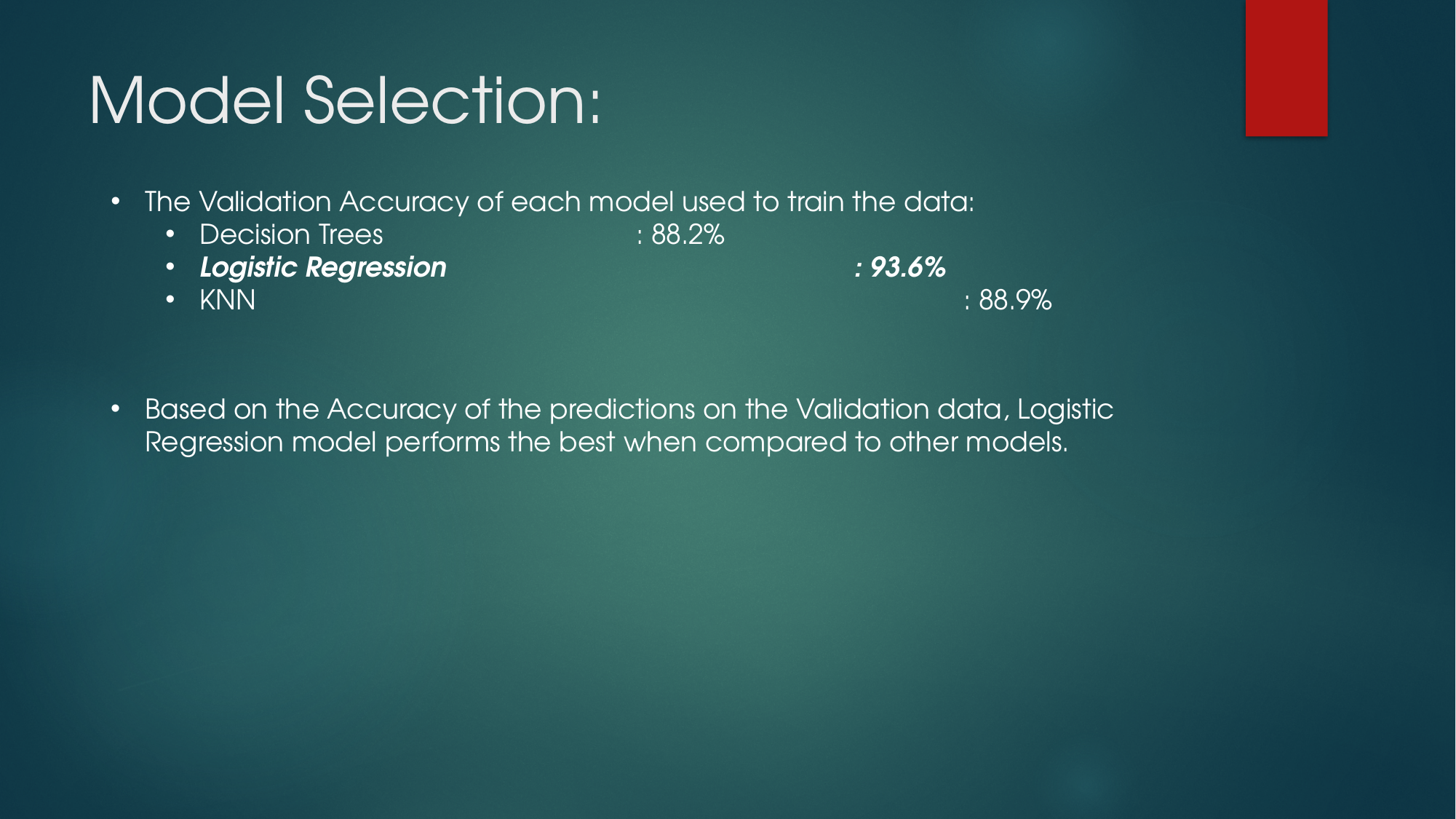

# Model Selection:
The Validation Accuracy of each model used to train the data:
Decision Trees                             	: 88.2%
Logistic Regression	      			: 93.6%
KNN 		                     				: 88.9%
Based on the Accuracy of the predictions on the Validation data, Logistic Regression model performs the best when compared to other models.